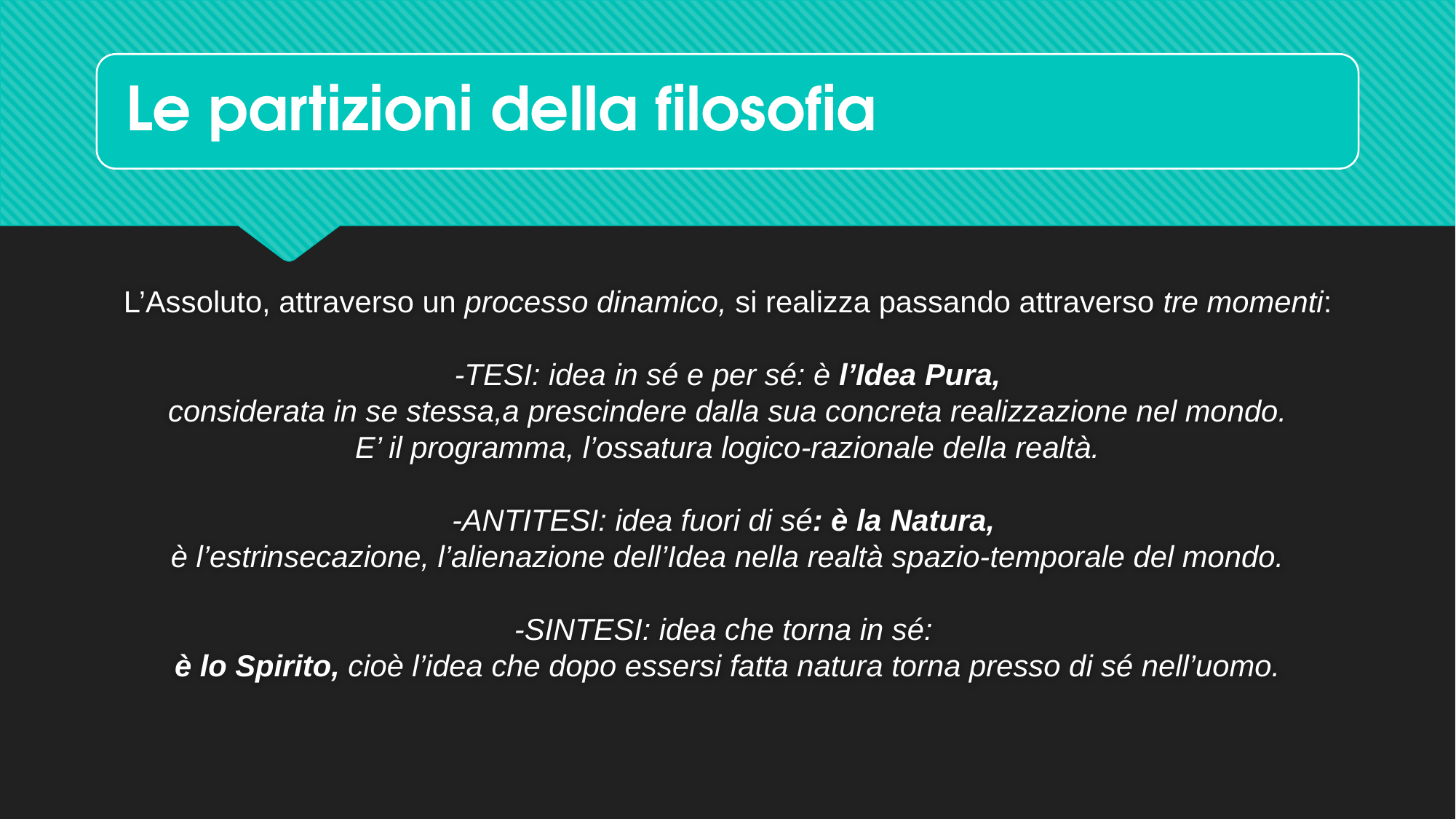

Le partizioni della filosofia
L’Assoluto, attraverso un processo dinamico, si realizza passando attraverso tre momenti:

-TESI: idea in sé e per sé: è l’Idea Pura,
 considerata in se stessa,a prescindere dalla sua concreta realizzazione nel mondo.
E’ il programma, l’ossatura logico-razionale della realtà.

-ANTITESI: idea fuori di sé: è la Natura,
è l’estrinsecazione, l’alienazione dell’Idea nella realtà spazio-temporale del mondo.

-SINTESI: idea che torna in sé:
è lo Spirito, cioè l’idea che dopo essersi fatta natura torna presso di sé nell’uomo.